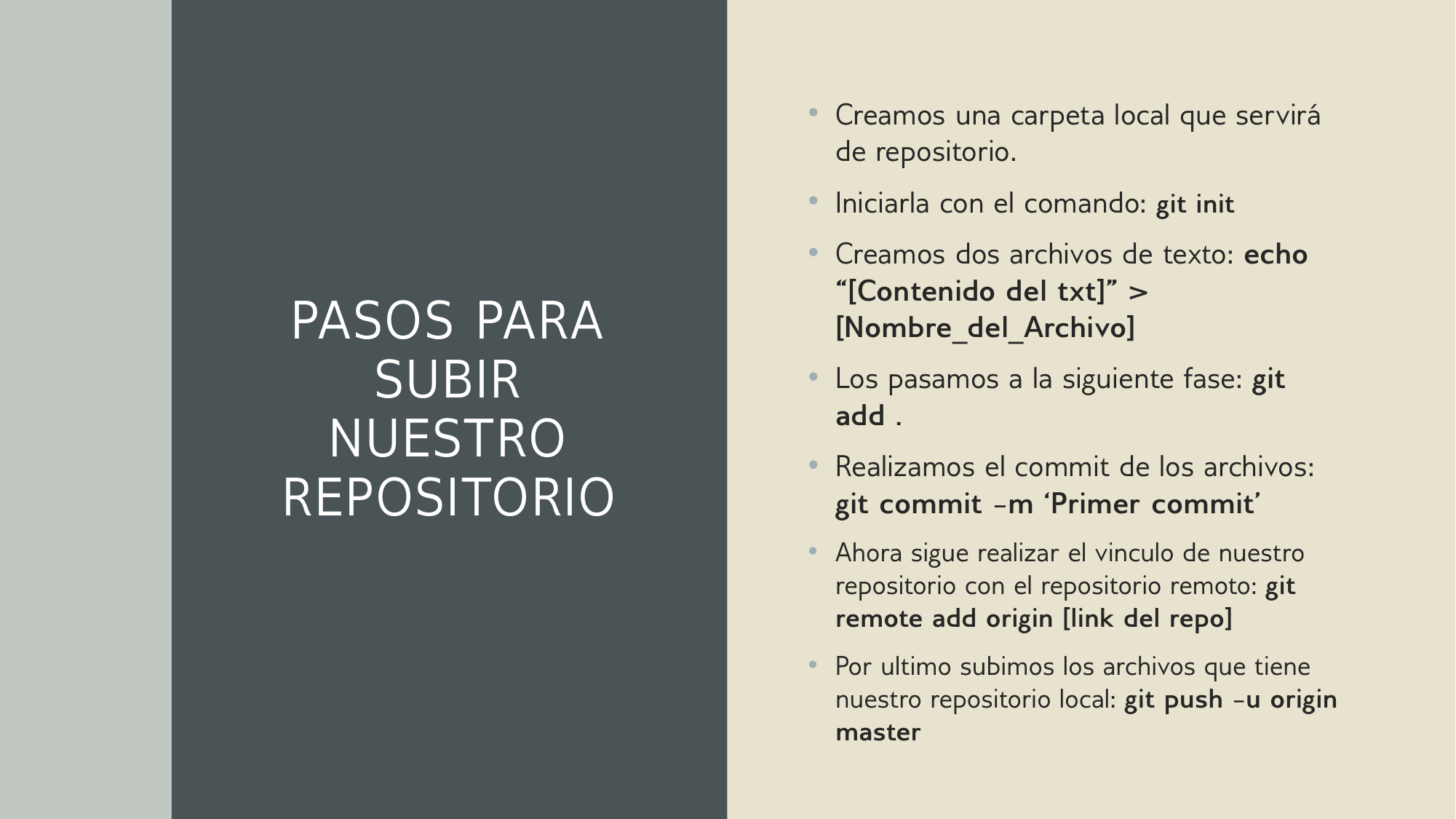

Creamos una carpeta local que servirá de repositorio.
Iniciarla con el comando: git init
Creamos dos archivos de texto: echo “[Contenido del txt]” > [Nombre_del_Archivo]
Los pasamos a la siguiente fase: git add .
Realizamos el commit de los archivos: git commit –m ‘Primer commit’
Ahora sigue realizar el vinculo de nuestro repositorio con el repositorio remoto: git remote add origin [link del repo]
Por ultimo subimos los archivos que tiene nuestro repositorio local: git push –u origin master
# Pasos para subir nuestro repositorio